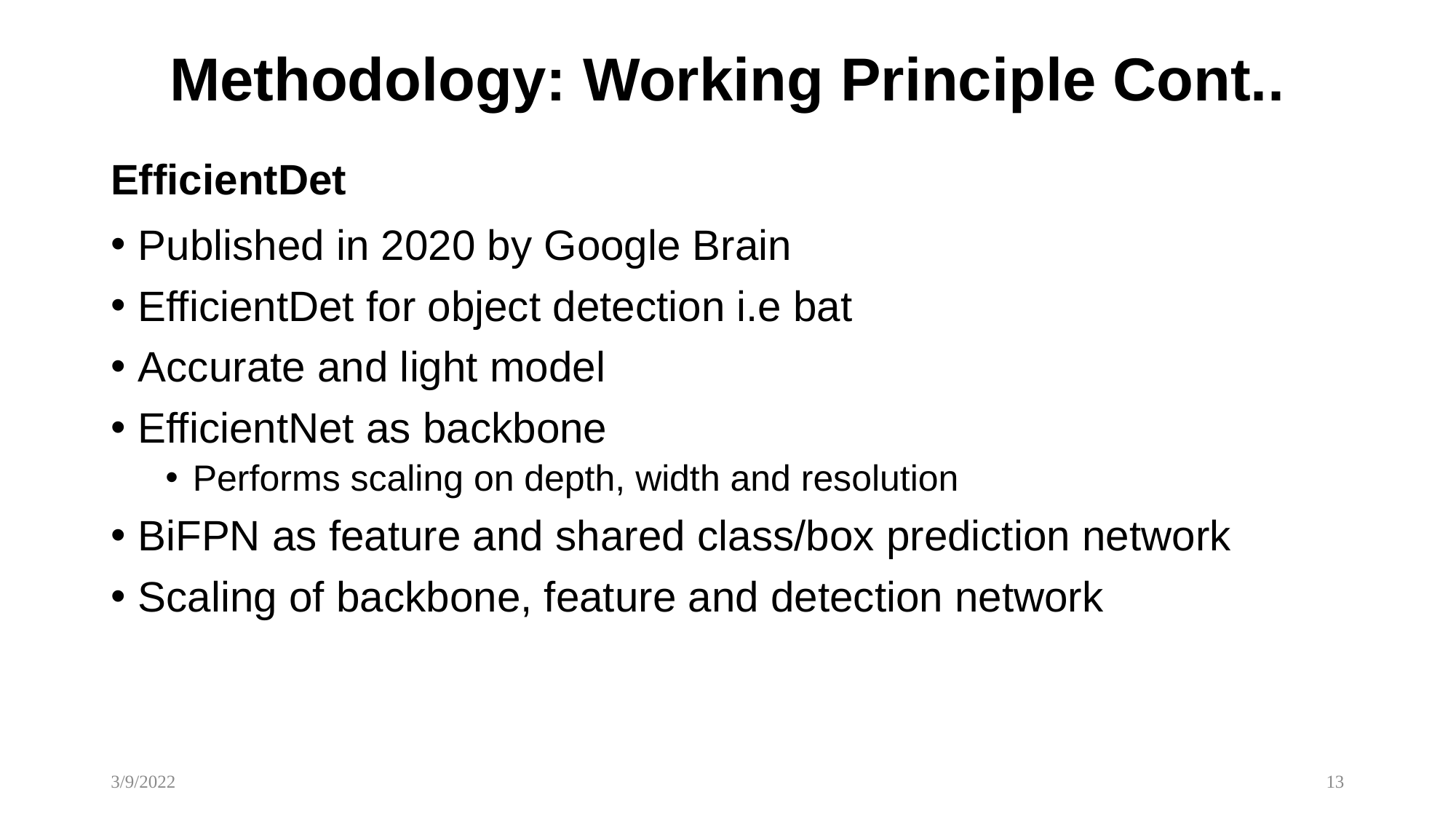

# Methodology: Working Principle Cont..
EfficientDet
Published in 2020 by Google Brain
EfficientDet for object detection i.e bat
Accurate and light model
EfficientNet as backbone
Performs scaling on depth, width and resolution
BiFPN as feature and shared class/box prediction network
Scaling of backbone, feature and detection network

3/9/2022
13